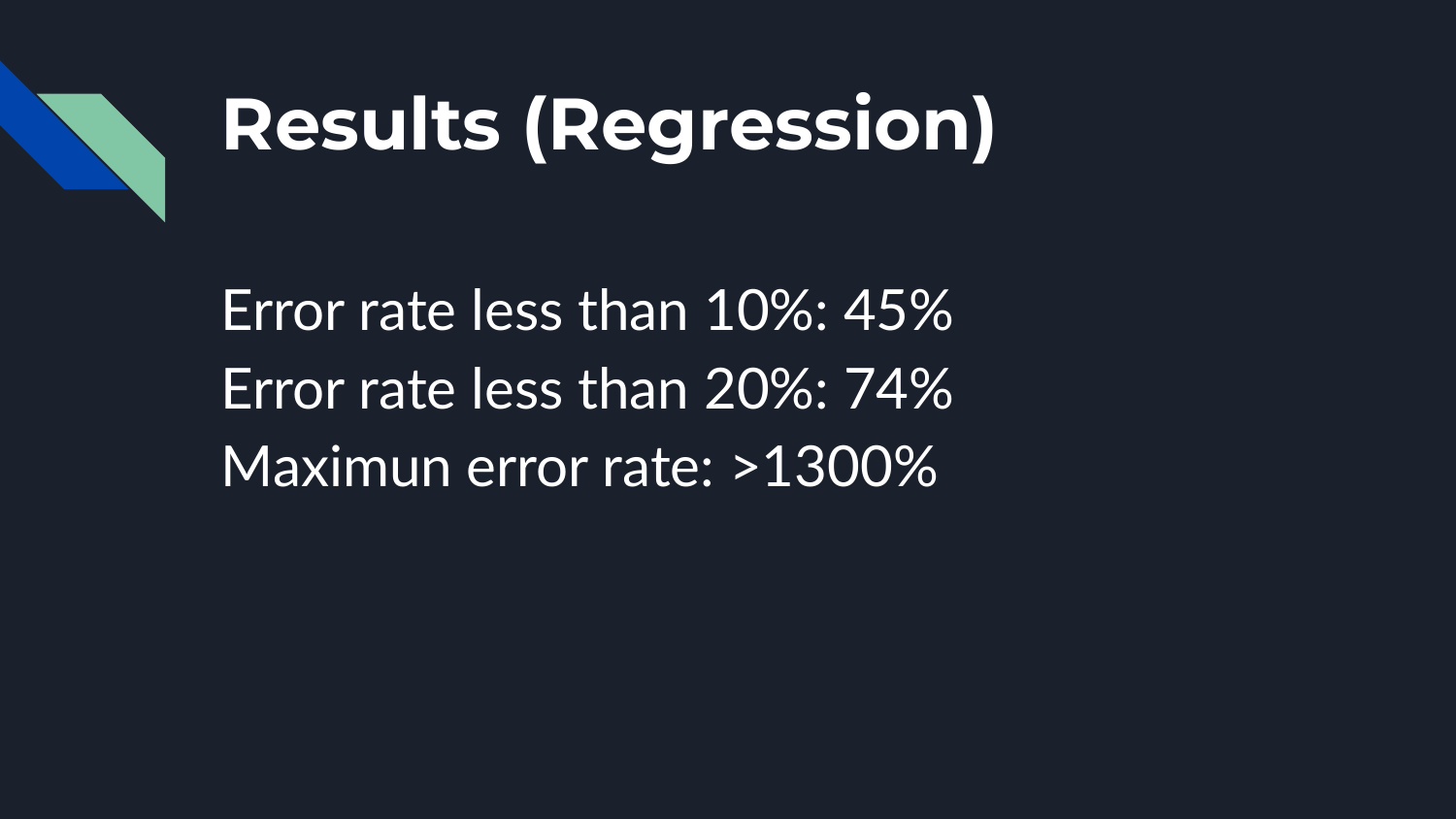

# Results (Regression)
Error rate less than 10%: 45%
Error rate less than 20%: 74%
Maximun error rate: >1300%